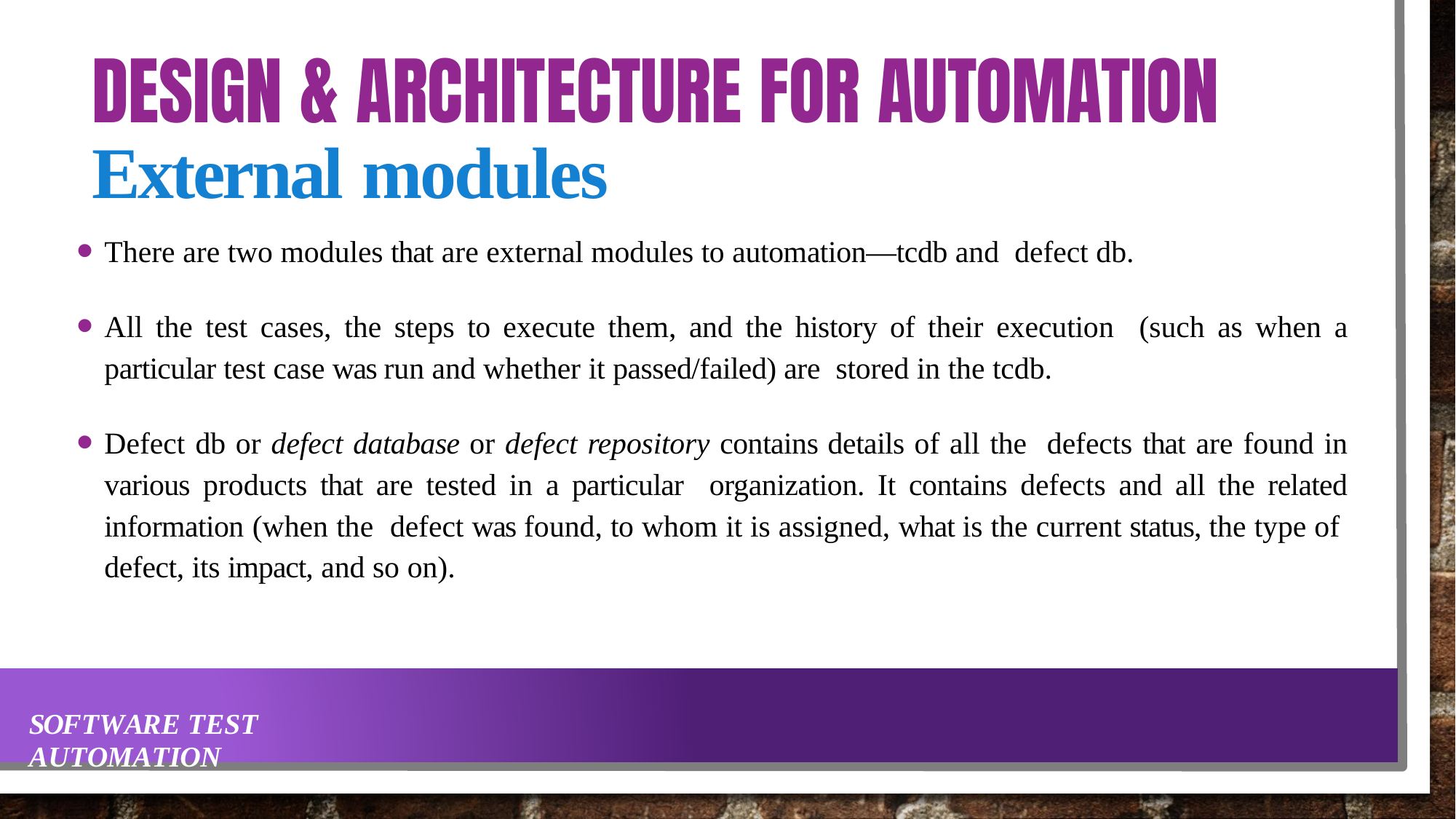

# DESIGN & ARCHITECTURE FOR AUTOMATION
External modules
There are two modules that are external modules to automation—tcdb and  defect db.

All the test cases, the steps to execute them, and the history of their execution  (such as when a particular test case was run and whether it passed/failed) are  stored in the tcdb.

Defect db or defect database or defect repository contains details of all the  defects that are found in various products that are tested in a particular  organization. It contains defects and all the related information (when the  defect was found, to whom it is assigned, what is the current status, the type of  defect, its impact, and so on).
SOFTWARE TEST AUTOMATION